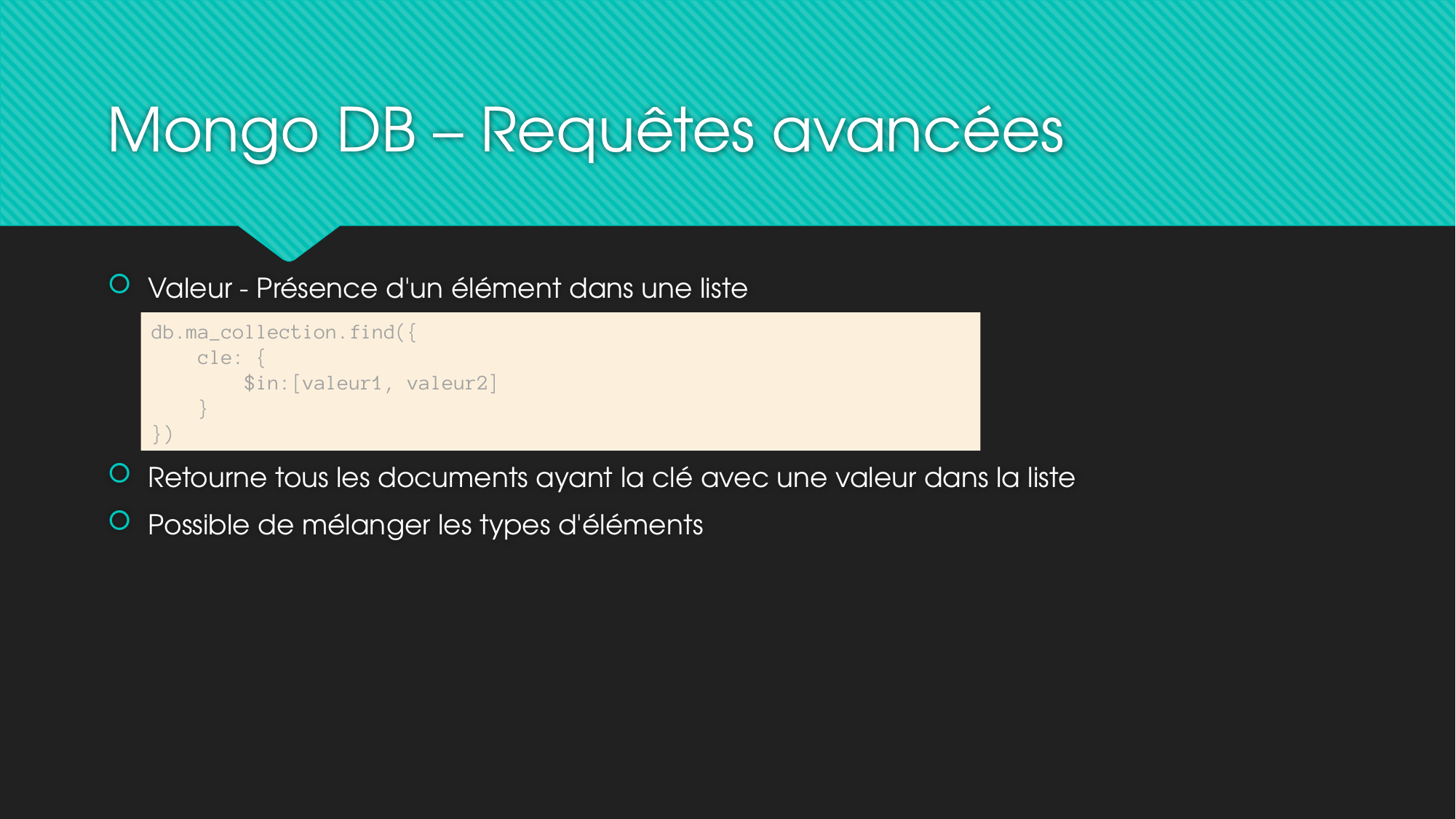

# Mongo DB – Requêtes avancées
Valeur - Présence d'un élément dans une liste

Retourne tous les documents ayant la clé avec une valeur dans la liste
Possible de mélanger les types d'éléments

db.ma_collection.find({
    cle: {
        $in:[valeur1, valeur2]
    }
})